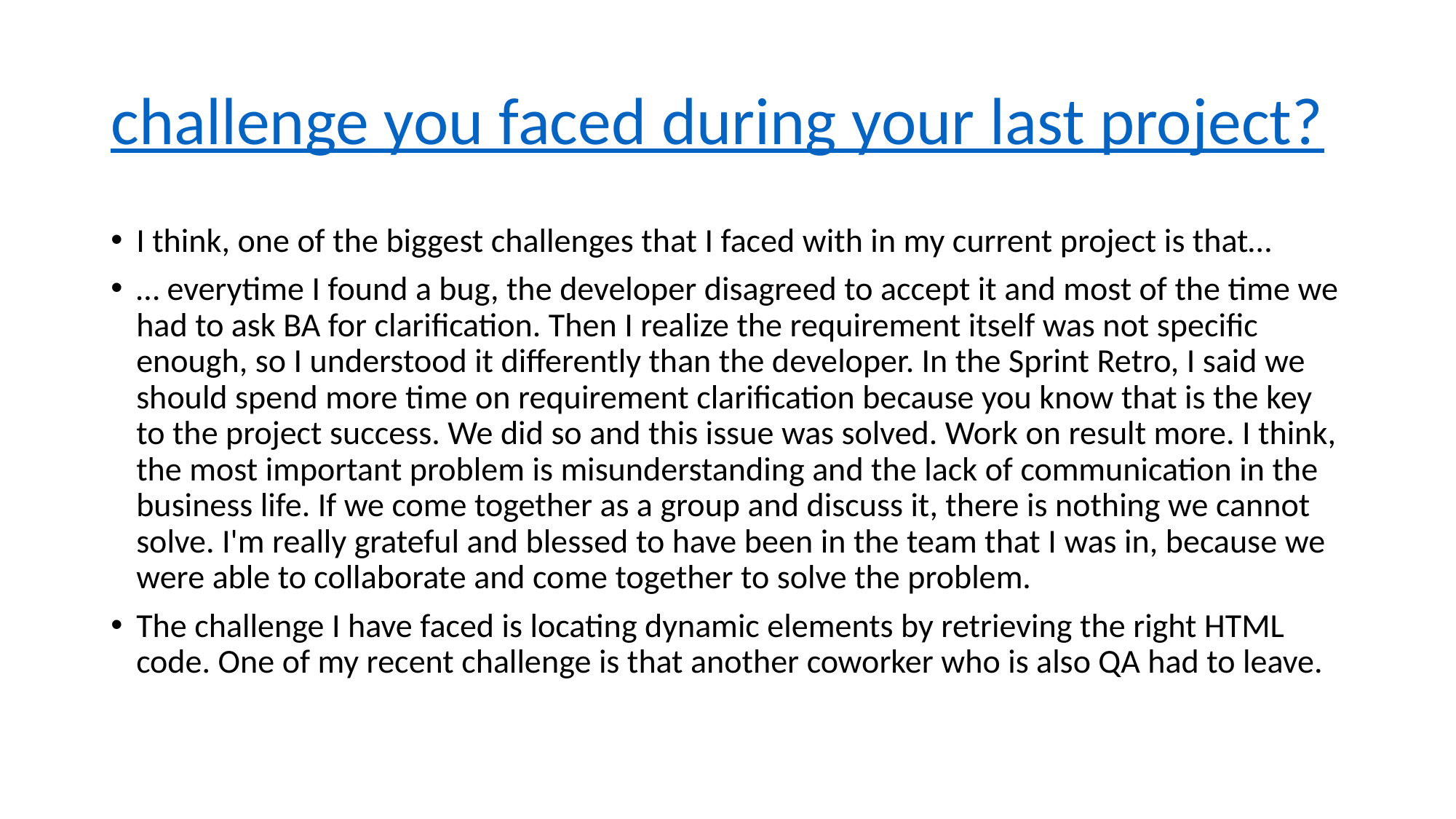

# challenge you faced during your last project?
I think, one of the biggest challenges that I faced with in my current project is that…
… everytime I found a bug, the developer disagreed to accept it and most of the time we had to ask BA for clarification. Then I realize the requirement itself was not specific enough, so I understood it differently than the developer. In the Sprint Retro, I said we should spend more time on requirement clarification because you know that is the key to the project success. We did so and this issue was solved. Work on result more. I think, the most important problem is misunderstanding and the lack of communication in the business life. If we come together as a group and discuss it, there is nothing we cannot solve. I'm really grateful and blessed to have been in the team that I was in, because we were able to collaborate and come together to solve the problem.
The challenge I have faced is locating dynamic elements by retrieving the right HTML code. One of my recent challenge is that another coworker who is also QA had to leave.